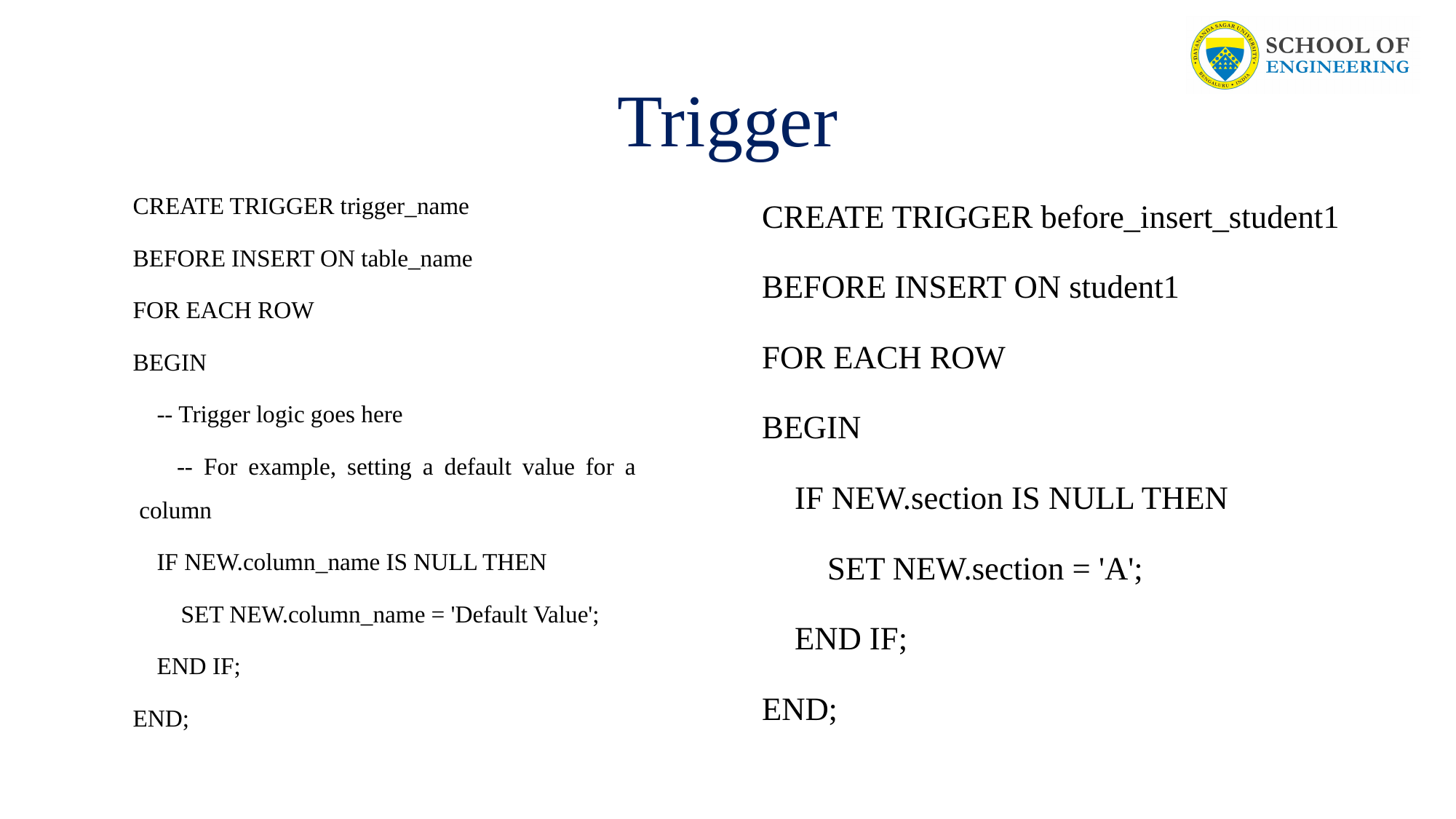

# Trigger
CREATE TRIGGER trigger_name
BEFORE INSERT ON table_name
FOR EACH ROW
BEGIN
    -- Trigger logic goes here
    -- For example, setting a default value for a column
    IF NEW.column_name IS NULL THEN
        SET NEW.column_name = 'Default Value';
    END IF;
END;
CREATE TRIGGER before_insert_student1
BEFORE INSERT ON student1
FOR EACH ROW
BEGIN
    IF NEW.section IS NULL THEN
        SET NEW.section = 'A';
    END IF;
END;